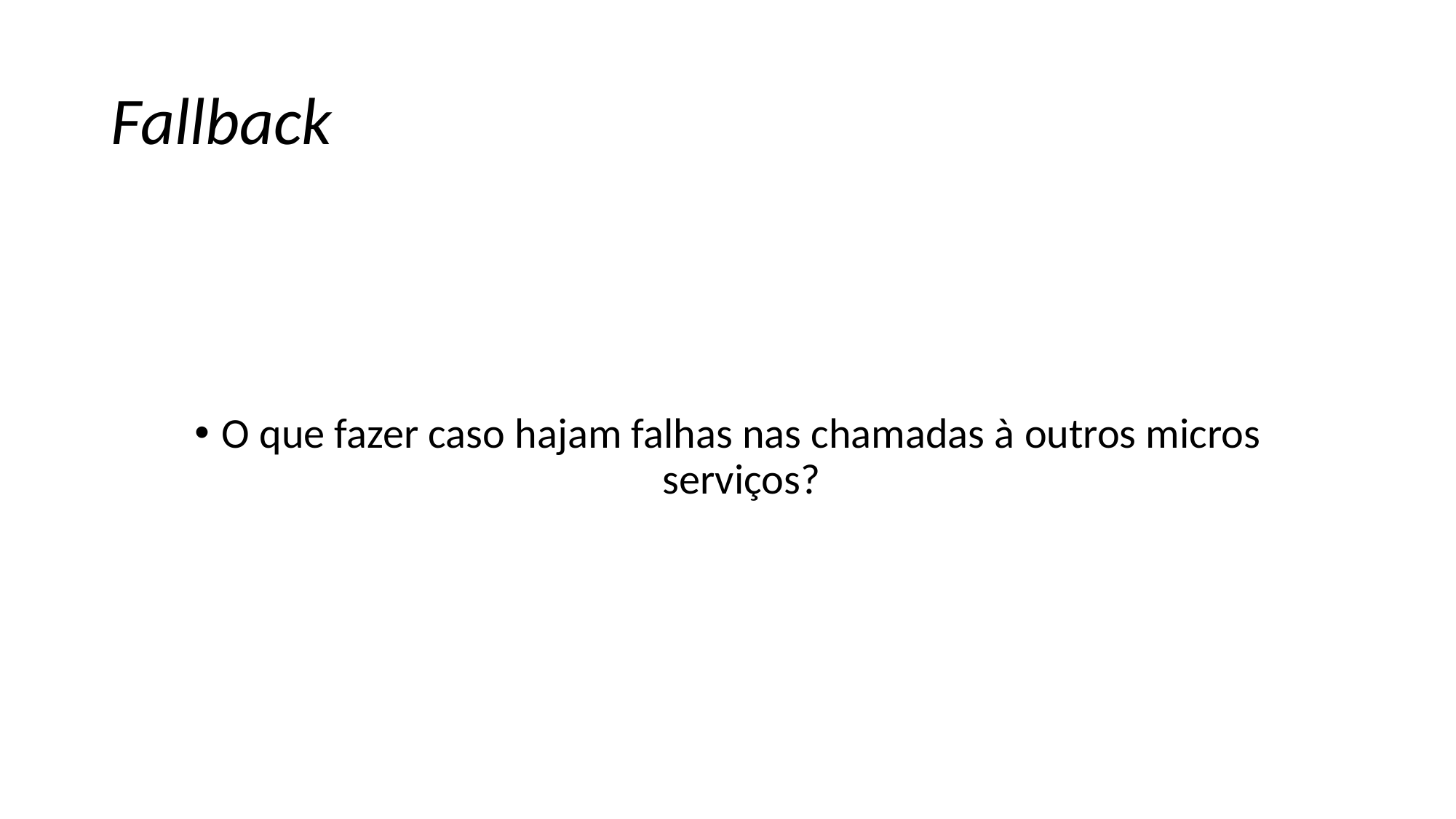

# Fallback

O que fazer caso hajam falhas nas chamadas à outros micros serviços?